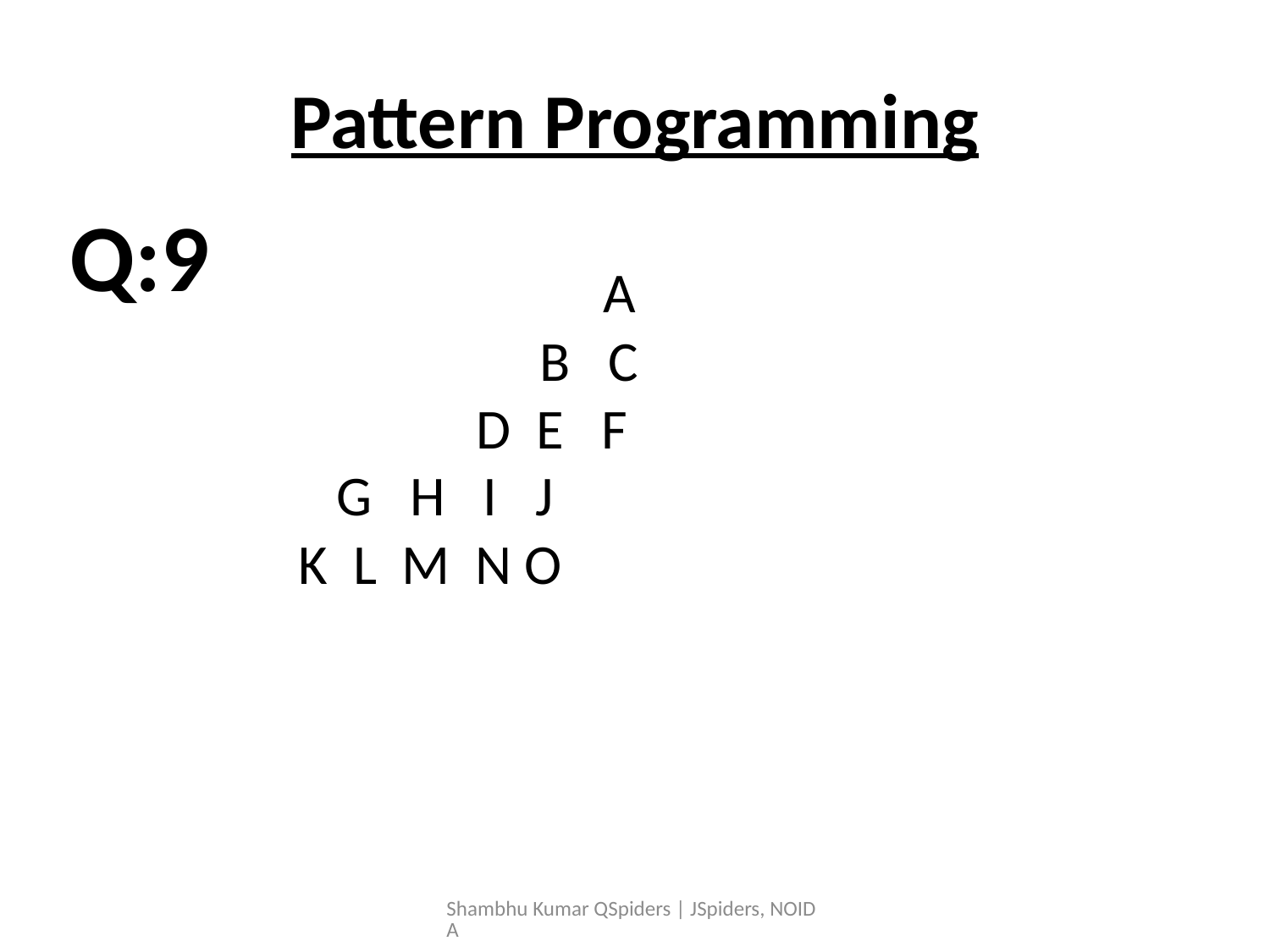

# Pattern Programming

Q:9

	 	    A
	         B   C
	    D  E   F
   G   H   I   J
K  L  M  N O

Shambhu Kumar QSpiders | JSpiders, NOIDA